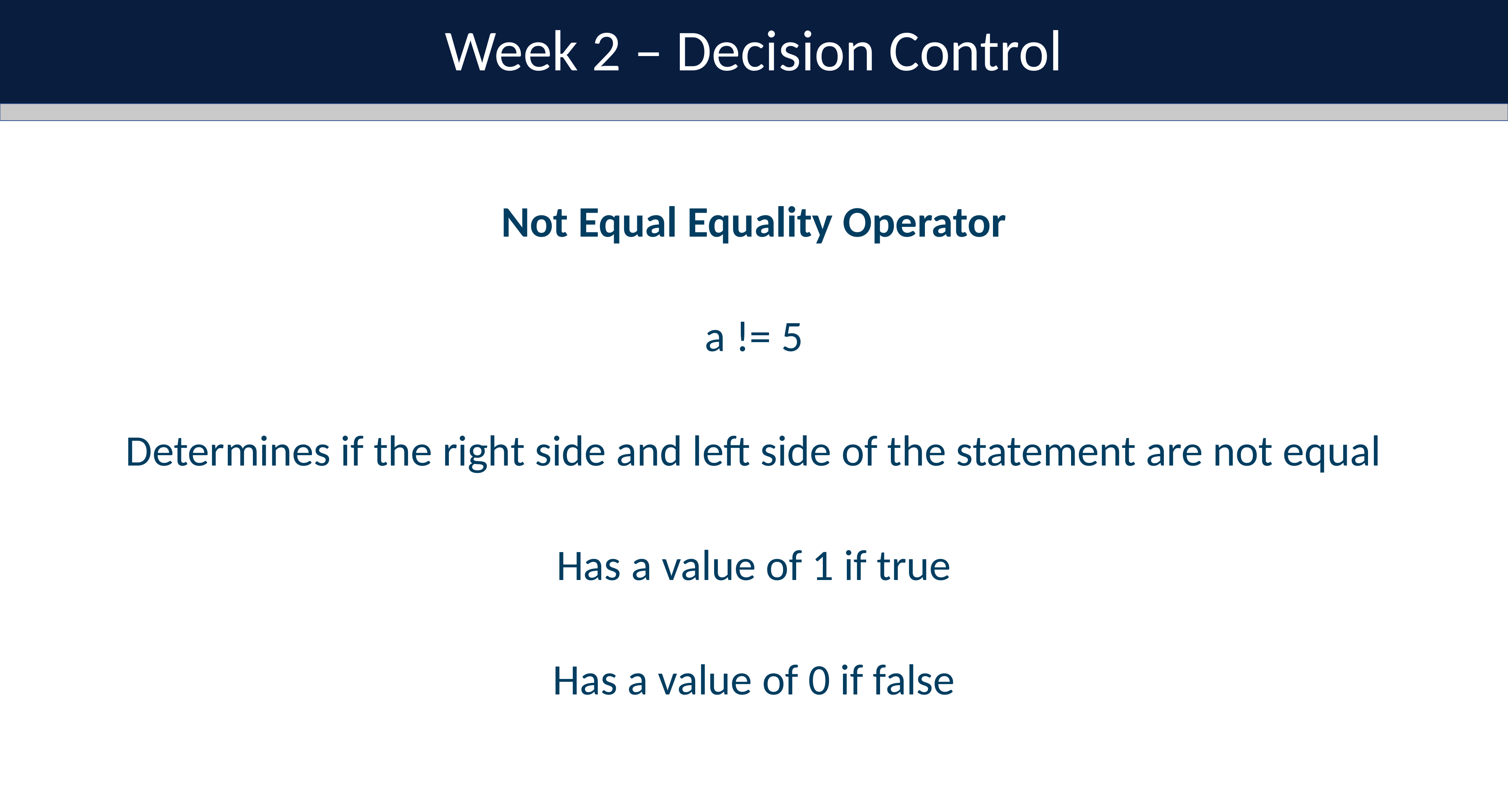

Week 2 – Decision Control

Not Equal Equality Operator

a != 5

Determines if the right side and left side of the statement are not equal

Has a value of 1 if true

Has a value of 0 if false